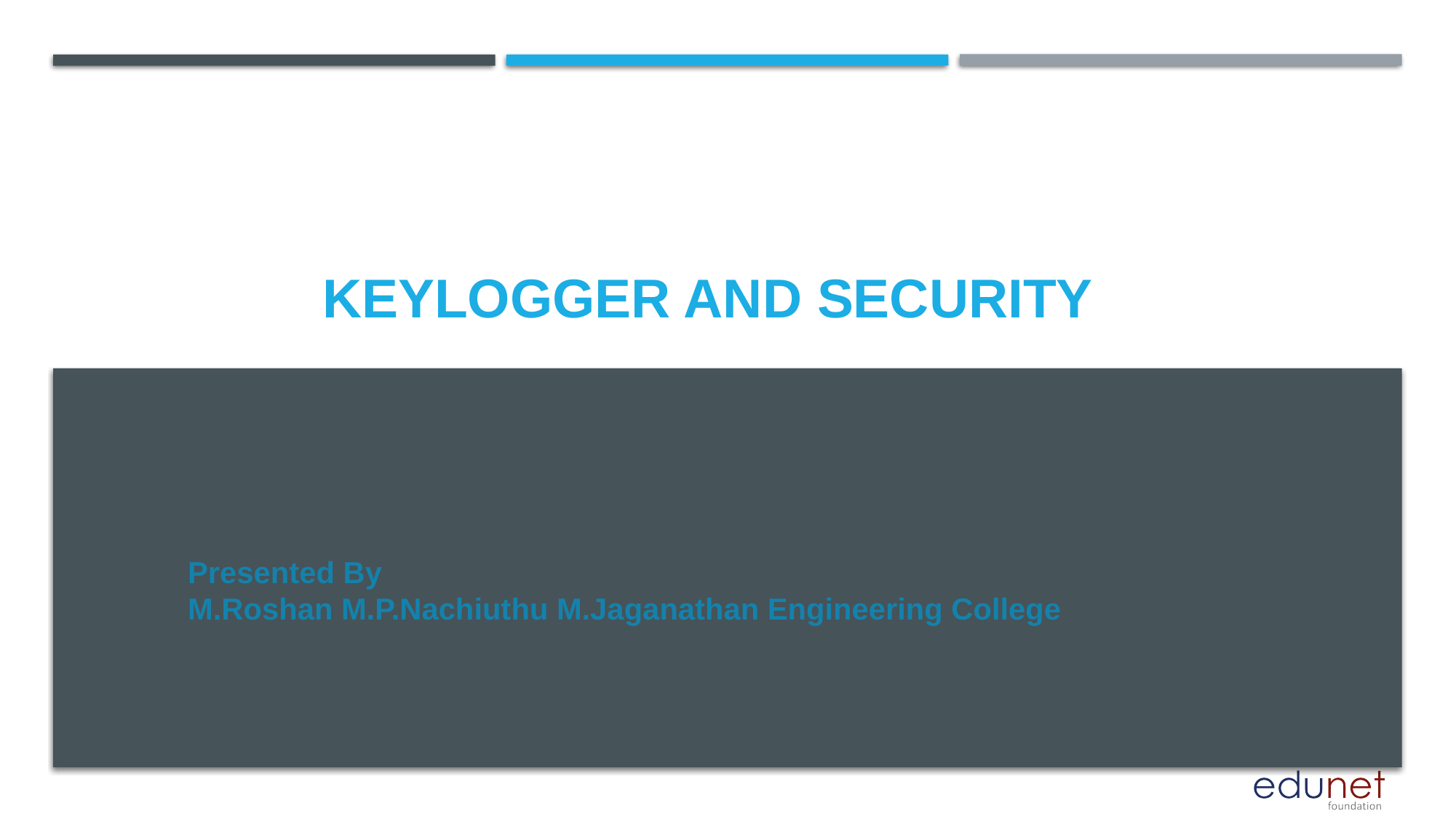

# KEYLOGGER AND SECURITY
Presented By
M.Roshan M.P.Nachiuthu M.Jaganathan Engineering College